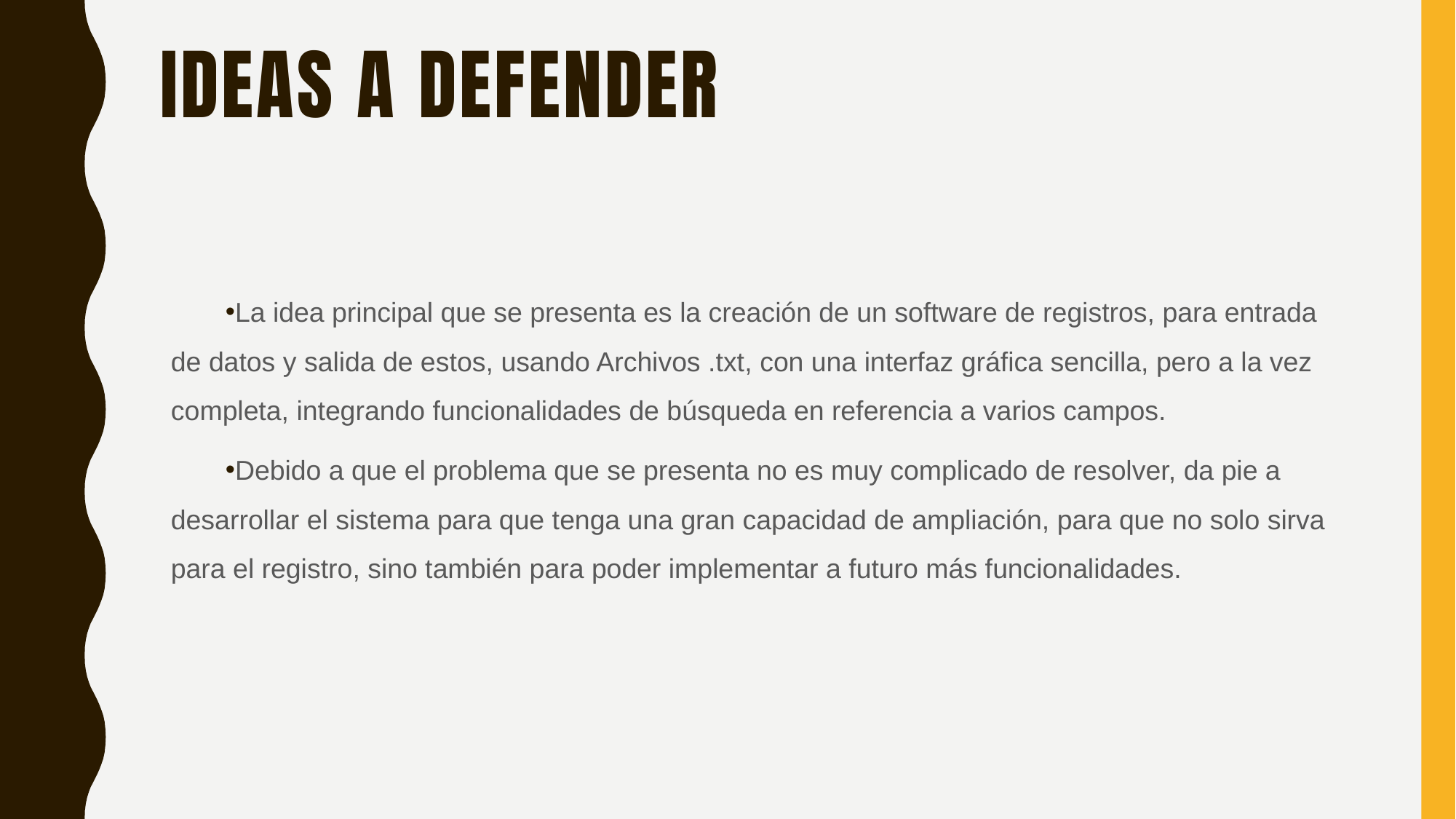

# Ideas a Defender
La idea principal que se presenta es la creación de un software de registros, para entrada de datos y salida de estos, usando Archivos .txt, con una interfaz gráfica sencilla, pero a la vez completa, integrando funcionalidades de búsqueda en referencia a varios campos.
Debido a que el problema que se presenta no es muy complicado de resolver, da pie a desarrollar el sistema para que tenga una gran capacidad de ampliación, para que no solo sirva para el registro, sino también para poder implementar a futuro más funcionalidades.